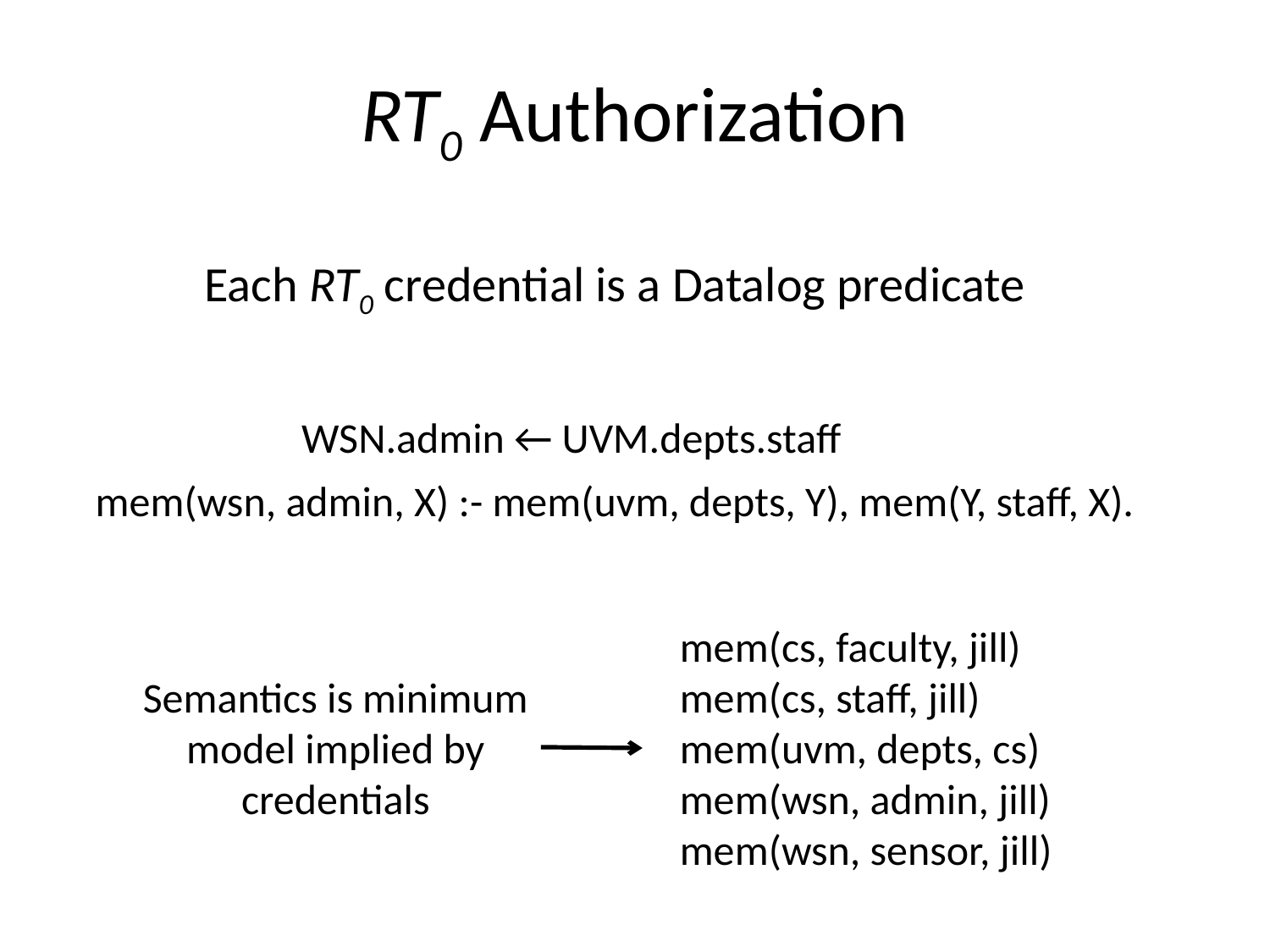

# RT0 Authorization
Each RT0 credential is a Datalog predicate
WSN.admin ← UVM.depts.staff
mem(wsn, admin, X) :- mem(uvm, depts, Y), mem(Y, staff, X).
mem(cs, faculty, jill)
mem(cs, staff, jill)
mem(uvm, depts, cs)
mem(wsn, admin, jill)
mem(wsn, sensor, jill)
Semantics is minimum
model implied by
credentials